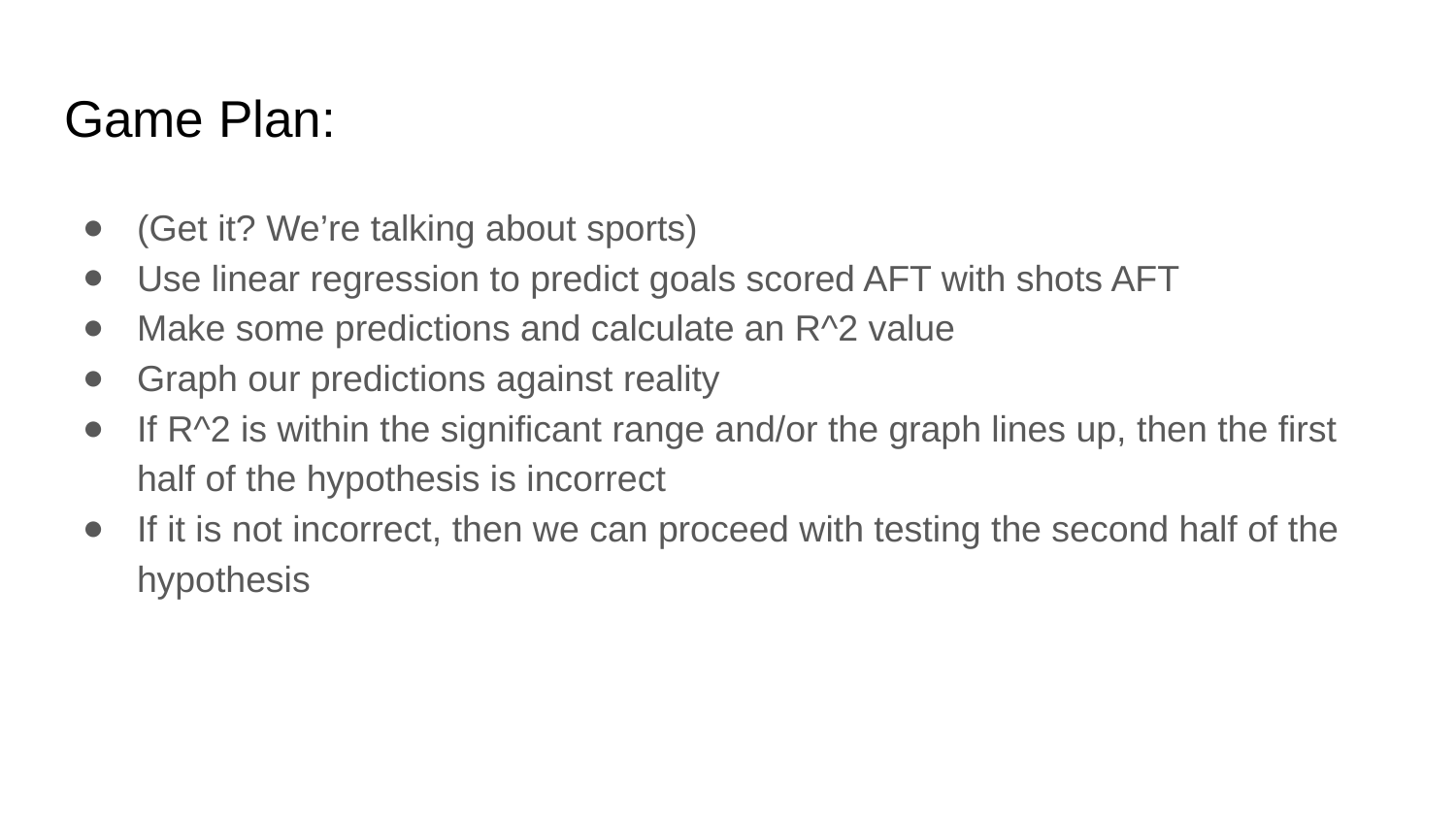

# Game Plan:
(Get it? We’re talking about sports)
Use linear regression to predict goals scored AFT with shots AFT
Make some predictions and calculate an R^2 value
Graph our predictions against reality
If R^2 is within the significant range and/or the graph lines up, then the first half of the hypothesis is incorrect
If it is not incorrect, then we can proceed with testing the second half of the hypothesis